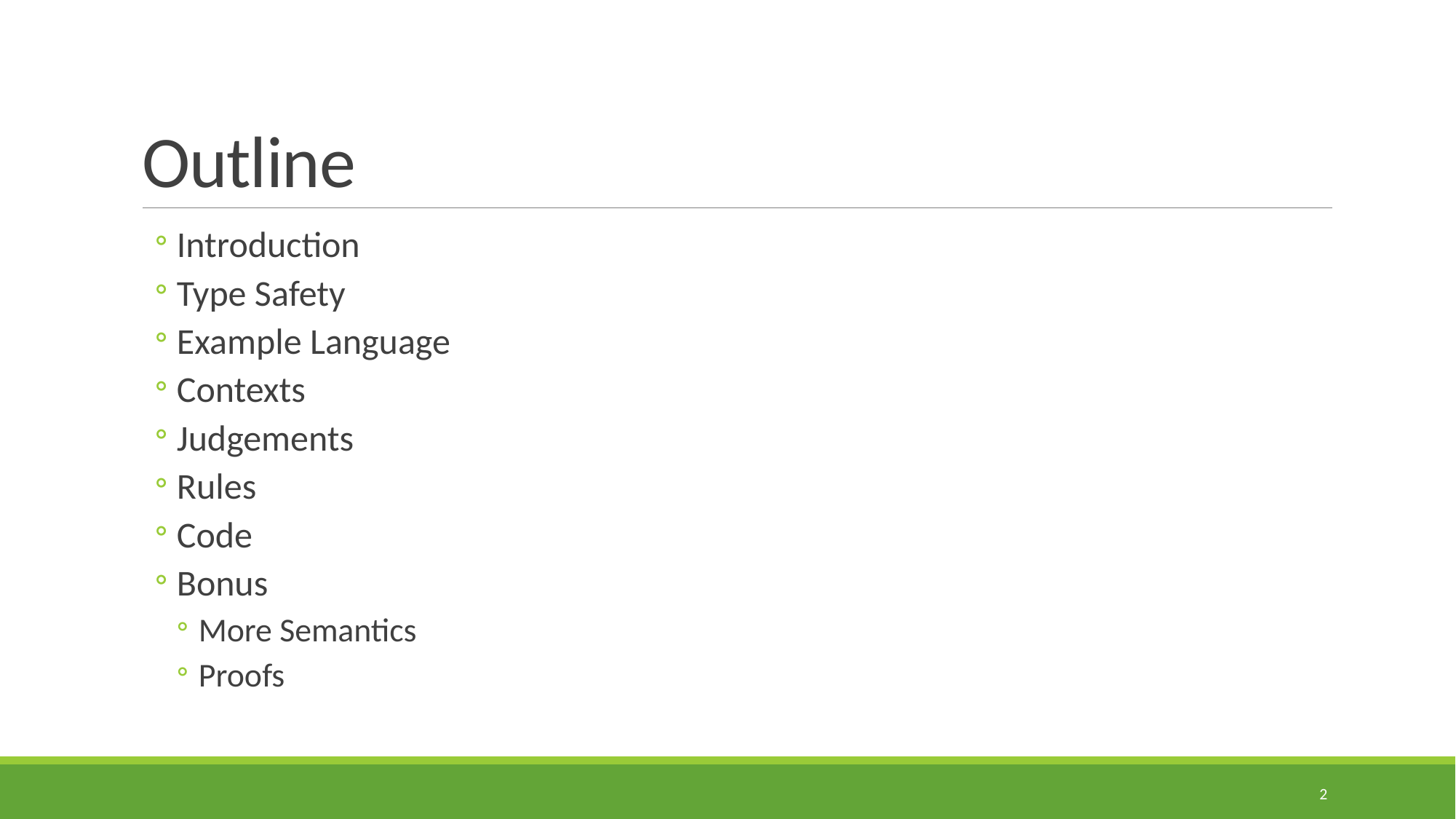

# Outline
Introduction
Type Safety
Example Language
Contexts
Judgements
Rules
Code
Bonus
More Semantics
Proofs
2